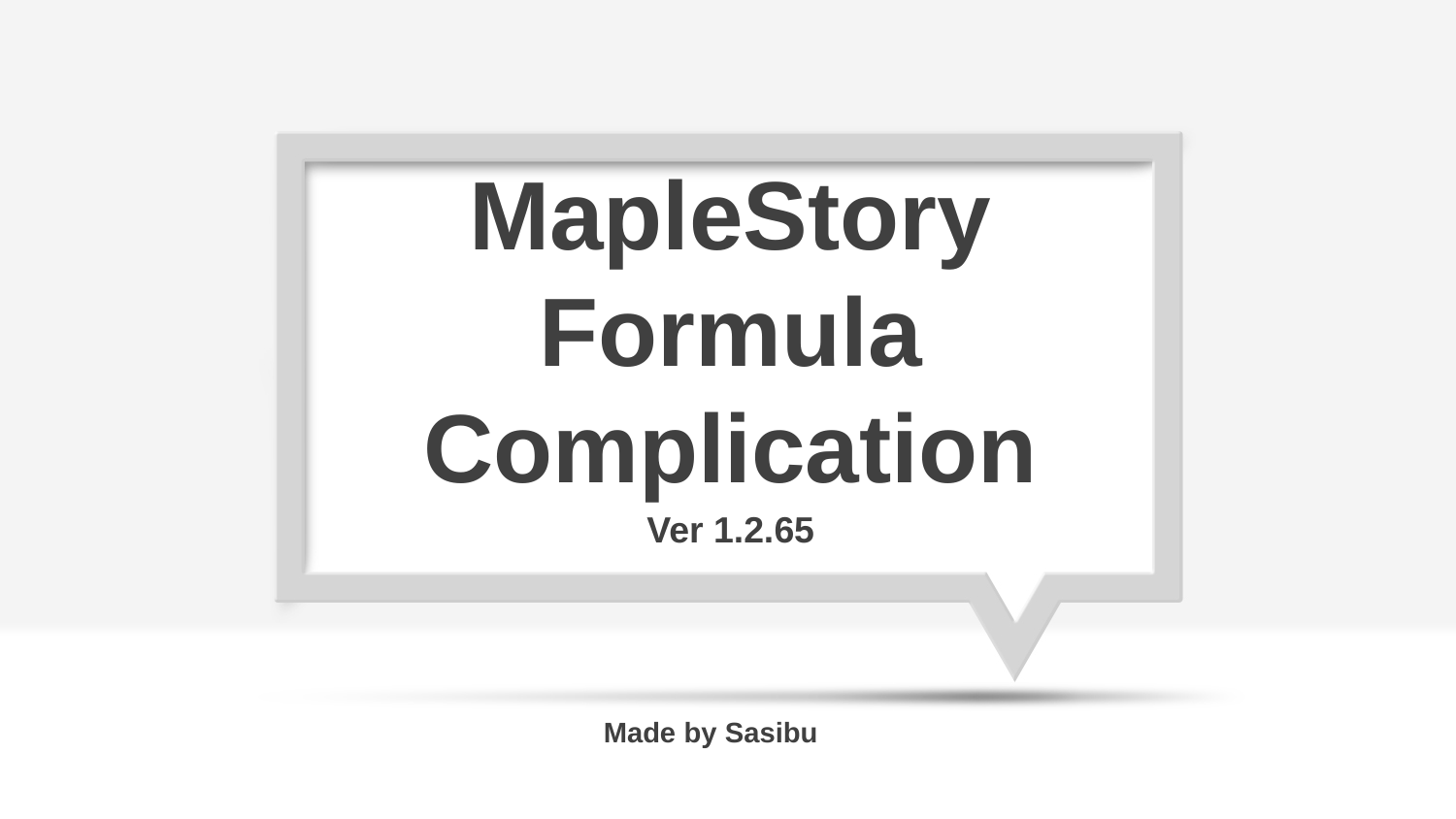

MapleStory Formula
Complication
Ver 1.2.65
Made by Sasibu